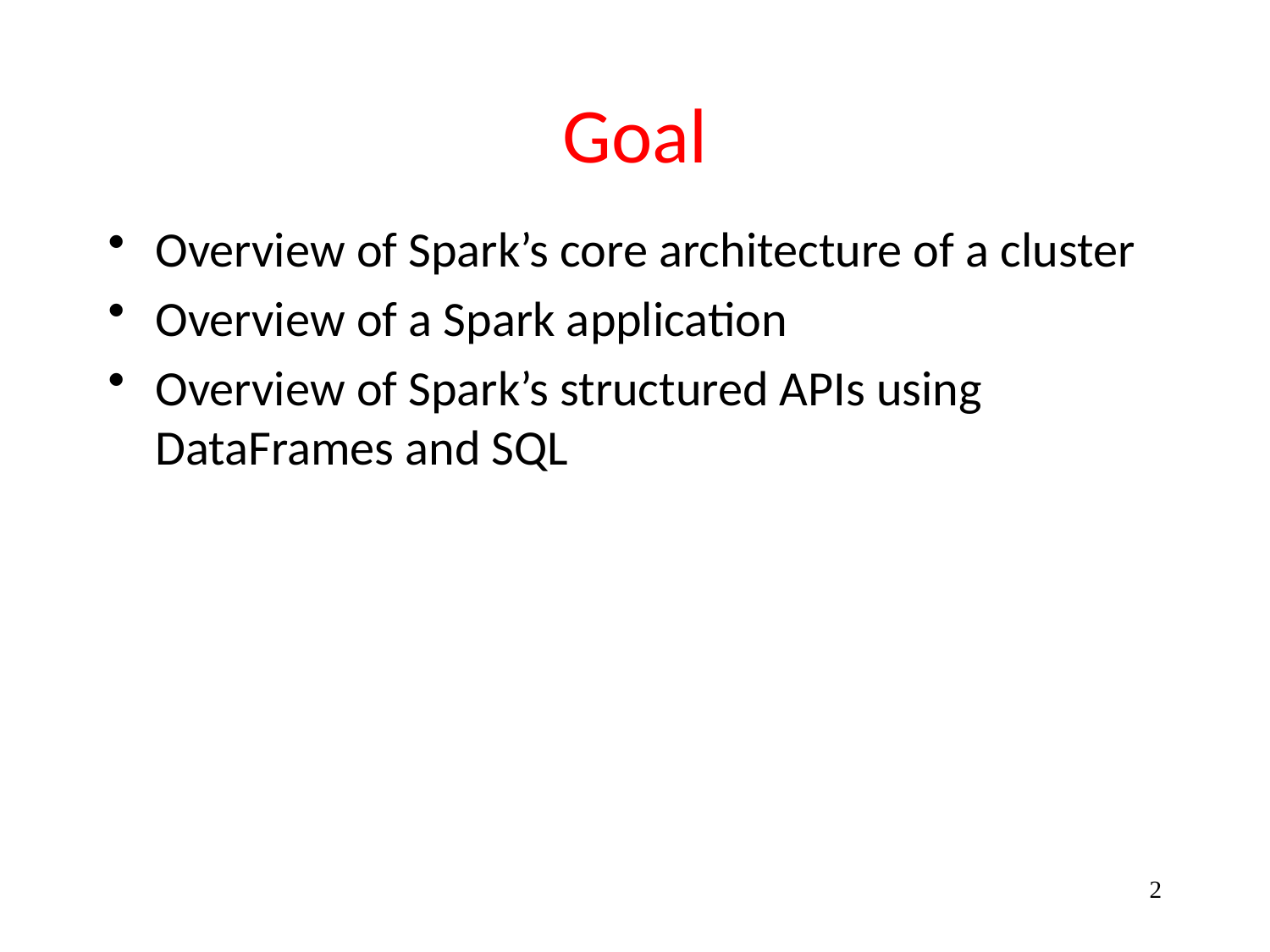

# Goal
Overview of Spark’s core architecture of a cluster
Overview of a Spark application
Overview of Spark’s structured APIs using DataFrames and SQL

2